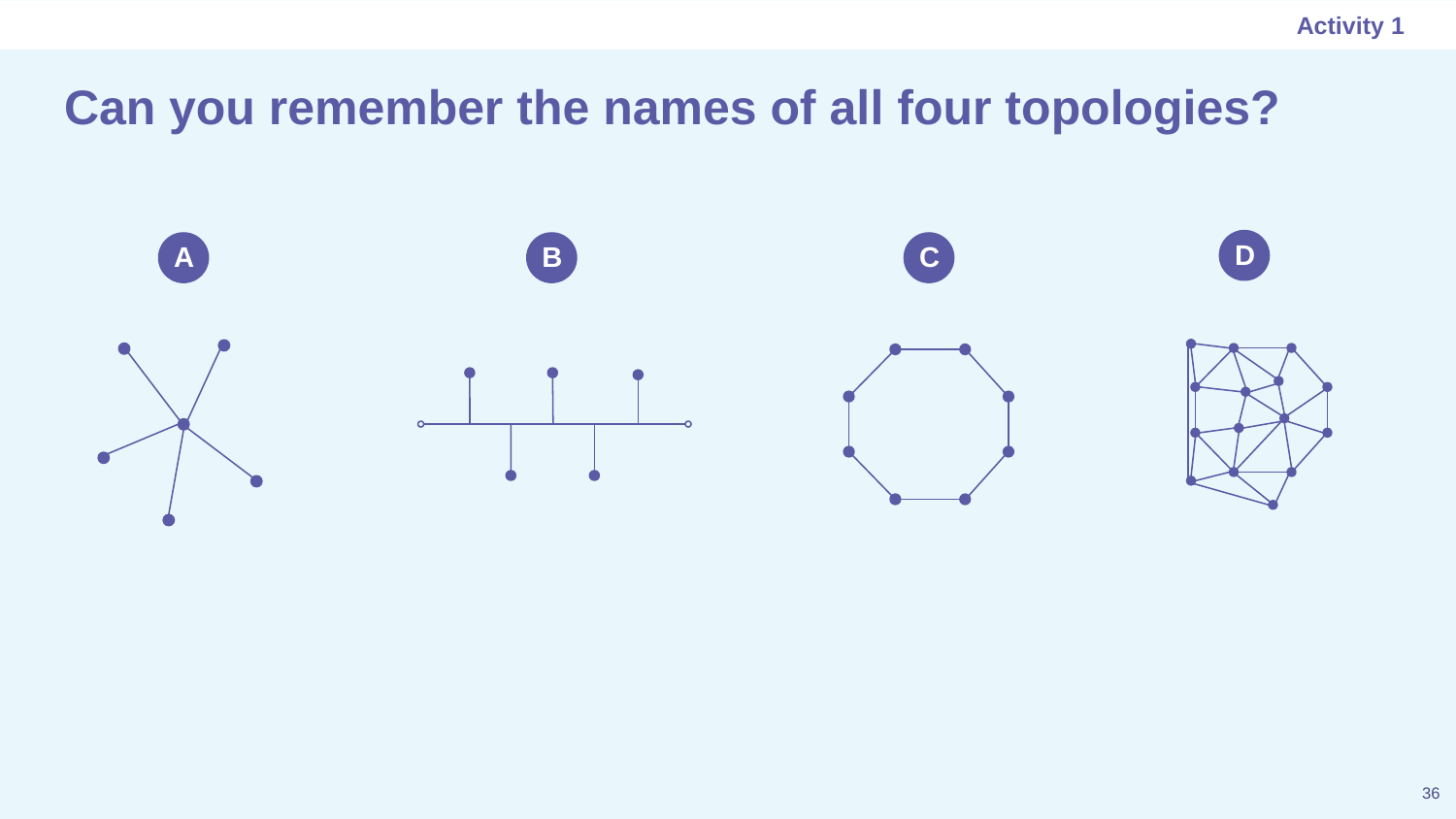

Activity 1
# Can you remember the names of all four topologies?
D
A
B
C

36